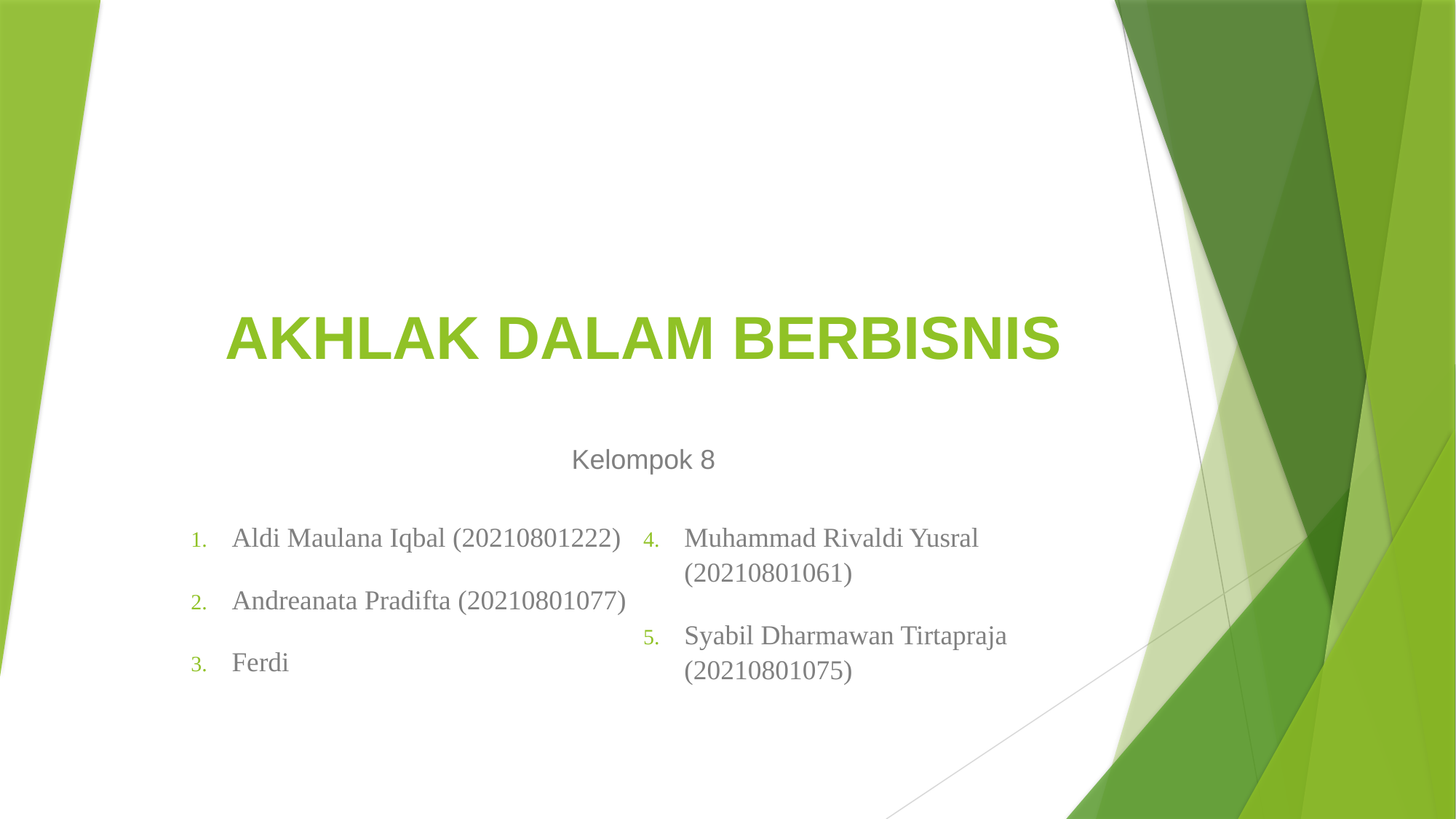

# AKHLAK DALAM BERBISNIS
Kelompok 8
Aldi Maulana Iqbal (20210801222)
Andreanata Pradifta (20210801077)
Ferdi

Muhammad Rivaldi Yusral (20210801061)
Syabil Dharmawan Tirtapraja (20210801075)